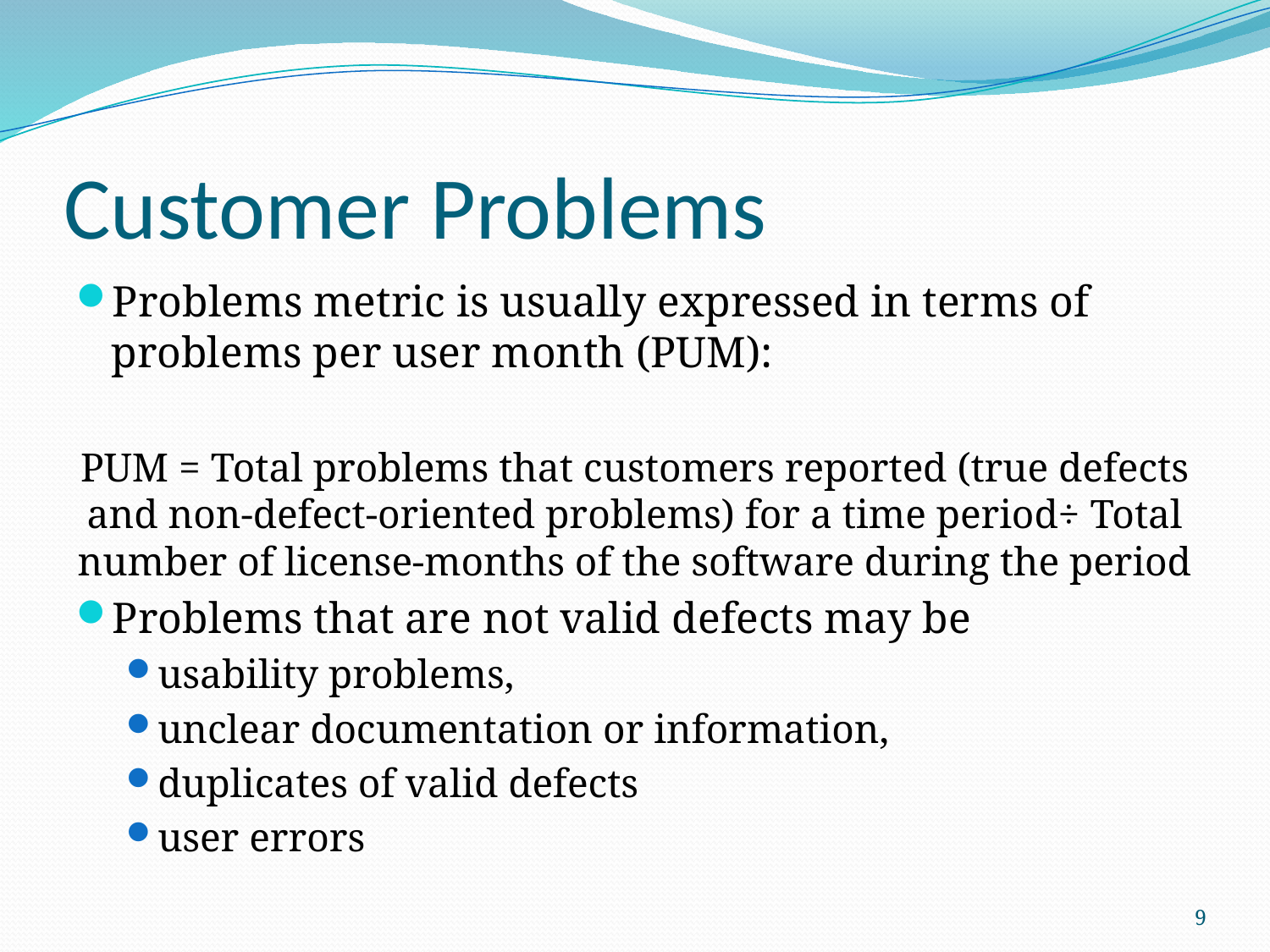

# Customer Problems
Problems metric is usually expressed in terms of problems per user month (PUM):

PUM = Total problems that customers reported (true defects and non-defect-oriented problems) for a time period÷ Total number of license-months of the software during the period
Problems that are not valid defects may be
	usability problems,
	unclear documentation or information,
	duplicates of valid defects
	user errors

9